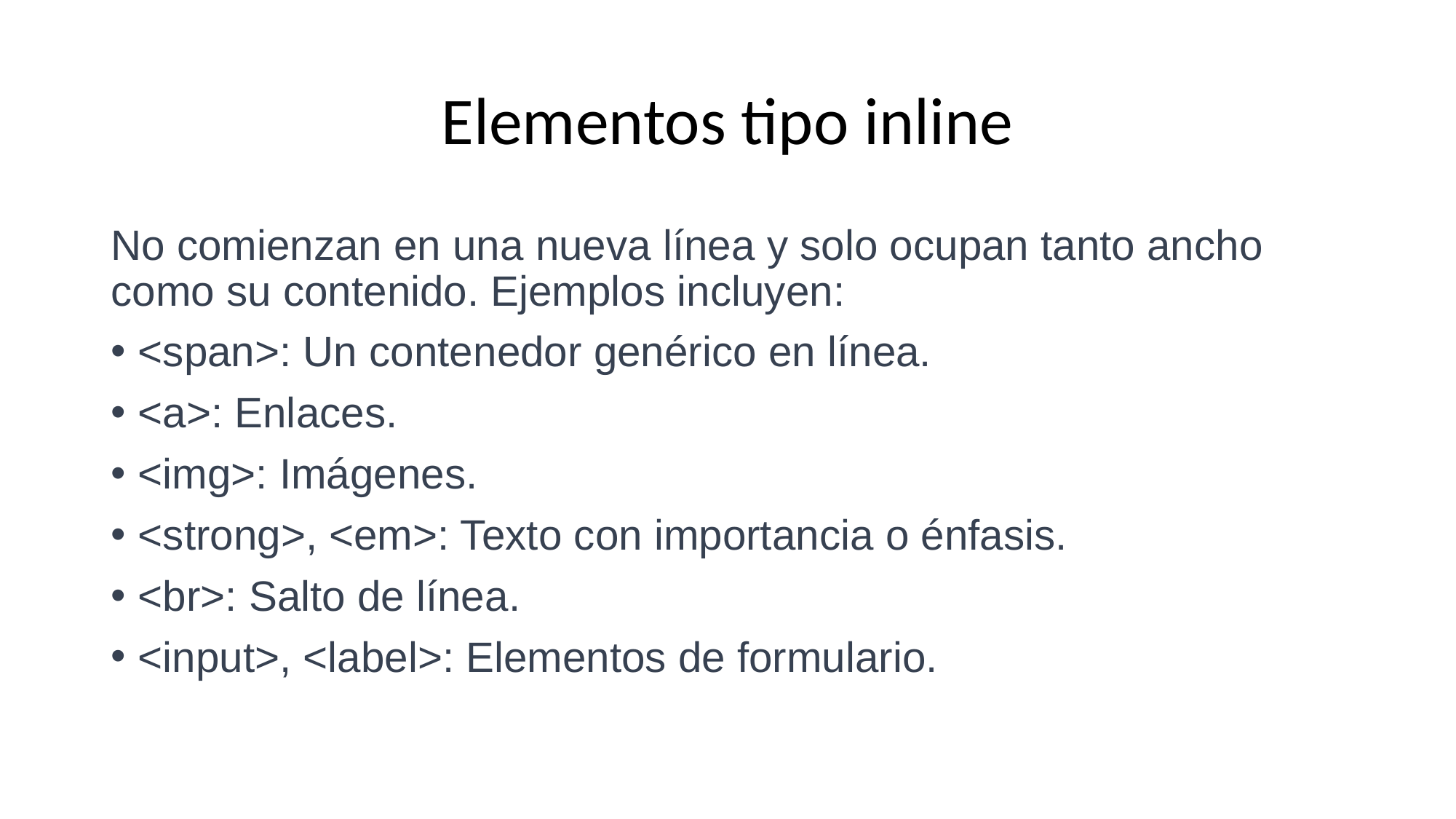

# Elementos tipo inline
No comienzan en una nueva línea y solo ocupan tanto ancho como su contenido. Ejemplos incluyen:
<span>: Un contenedor genérico en línea.
<a>: Enlaces.
<img>: Imágenes.
<strong>, <em>: Texto con importancia o énfasis.
<br>: Salto de línea.
<input>, <label>: Elementos de formulario.